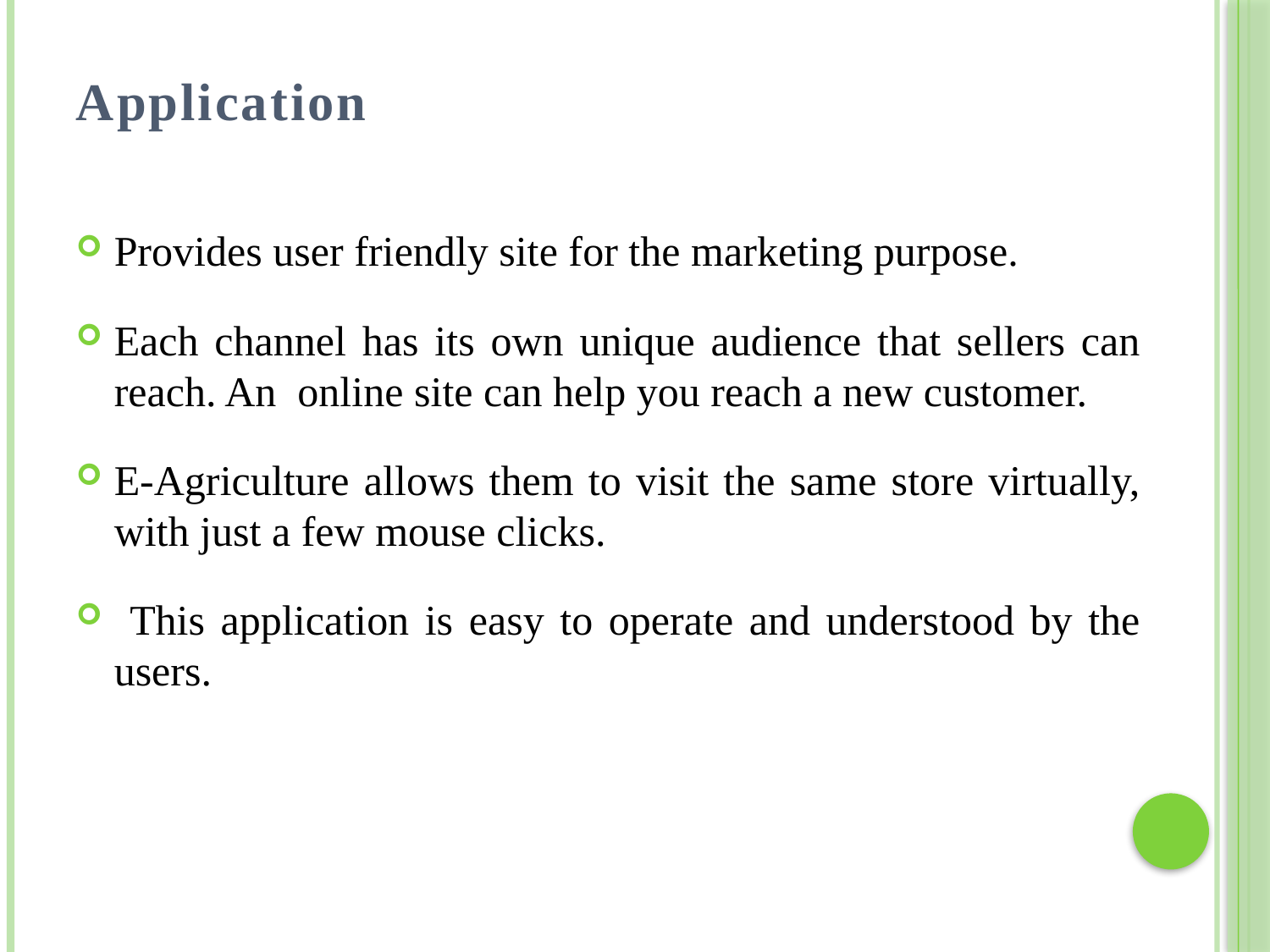

# Application

Provides user friendly site for the marketing purpose.

Each channel has its own unique audience that sellers can reach. An  online site can help you reach a new customer.

E-Agriculture allows them to visit the same store virtually, with just a few mouse clicks.

 This application is easy to operate and understood by the users.